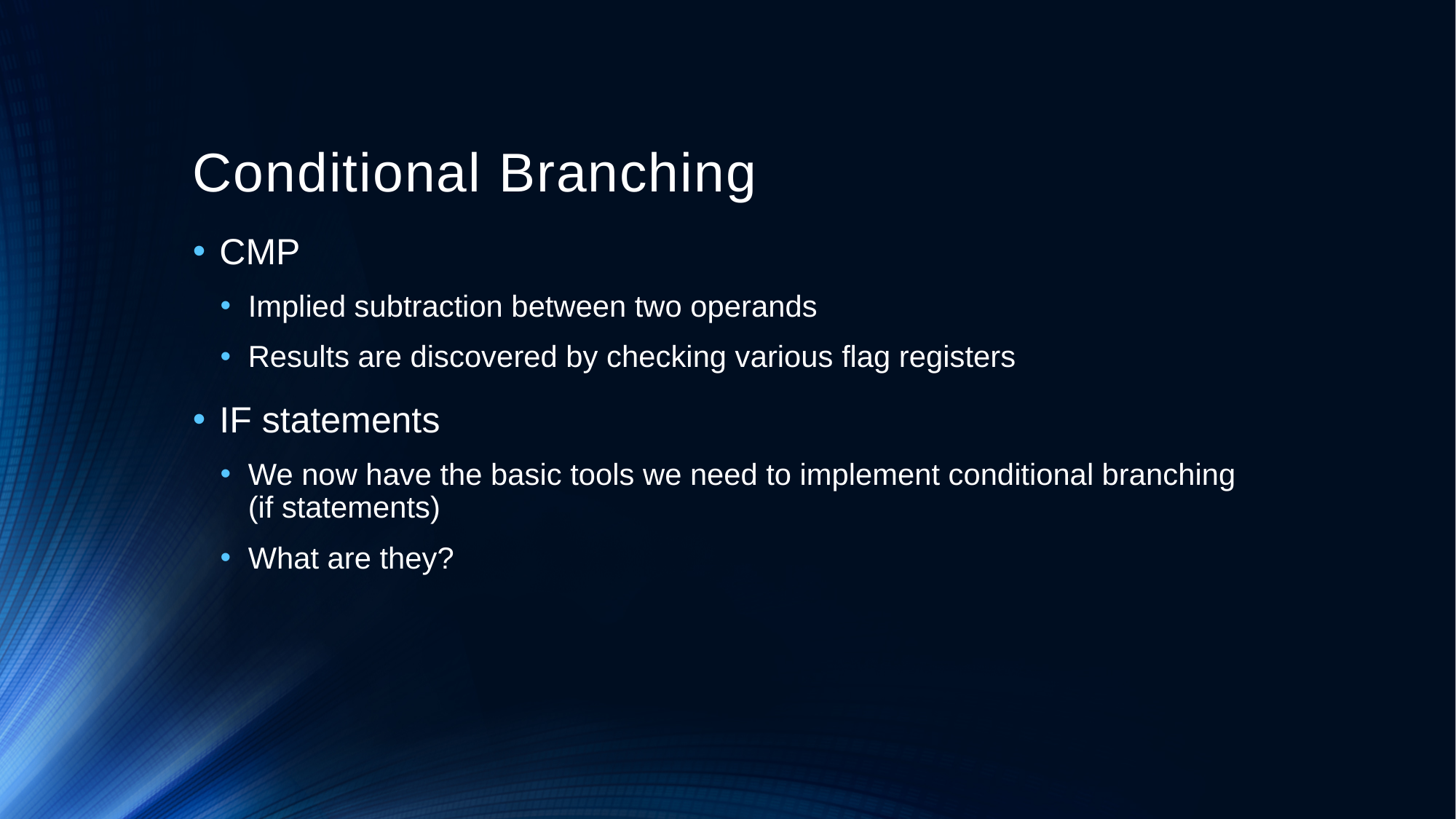

# Conditional Branching
CMP
Implied subtraction between two operands
Results are discovered by checking various flag registers
IF statements
We now have the basic tools we need to implement conditional branching (if statements)
What are they?